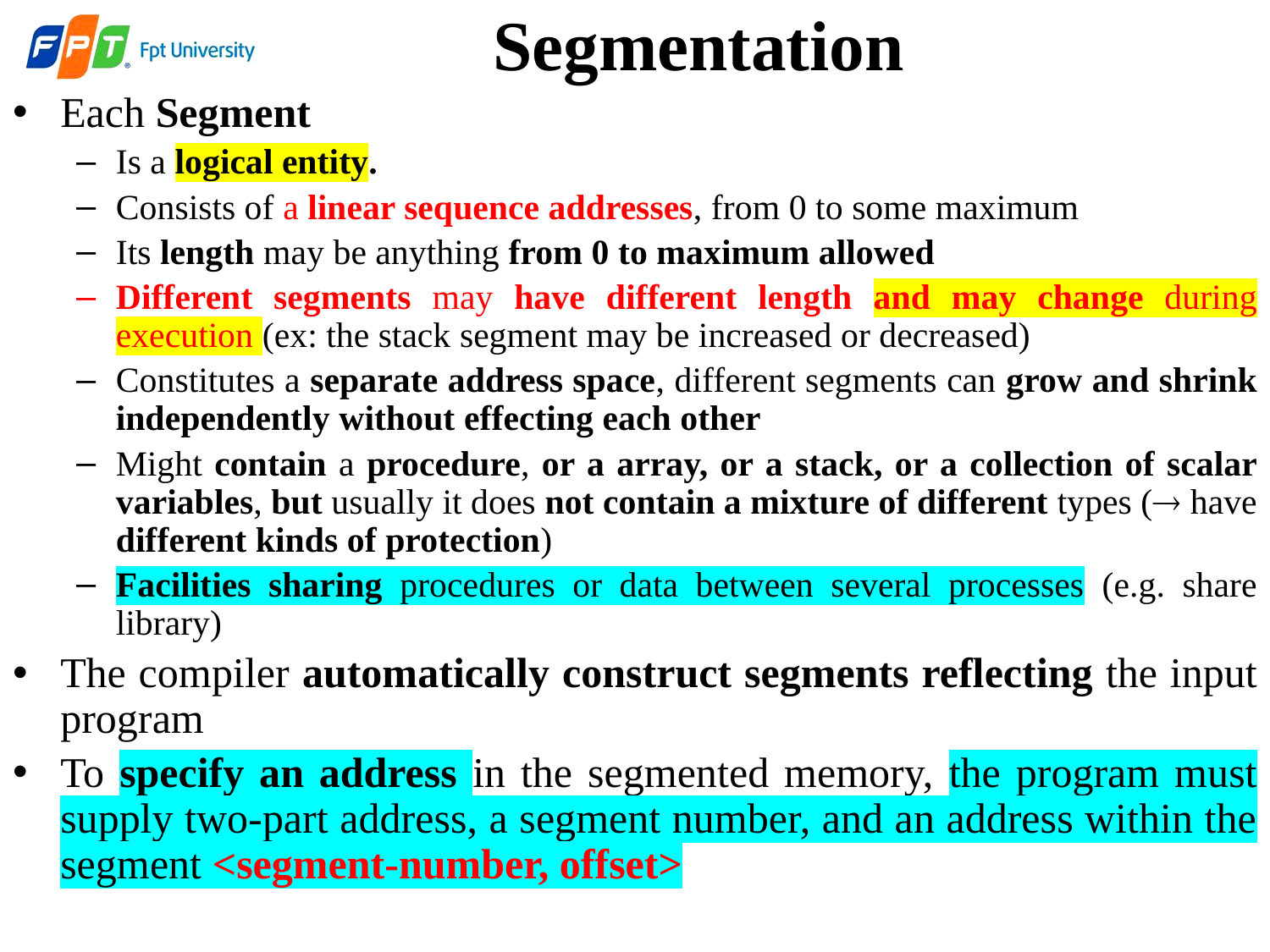

# Segmentation
Each Segment
Is a logical entity.
Consists of a linear sequence addresses, from 0 to some maximum
Its length may be anything from 0 to maximum allowed
Different segments may have different length and may change during execution (ex: the stack segment may be increased or decreased)
Constitutes a separate address space, different segments can grow and shrink independently without effecting each other
Might contain a procedure, or a array, or a stack, or a collection of scalar variables, but usually it does not contain a mixture of different types (→ have different kinds of protection)
Facilities sharing procedures or data between several processes (e.g. share library)
The compiler automatically construct segments reflecting the input program
To specify an address in the segmented memory, the program must supply two-part address, a segment number, and an address within the segment <segment-number, offset>